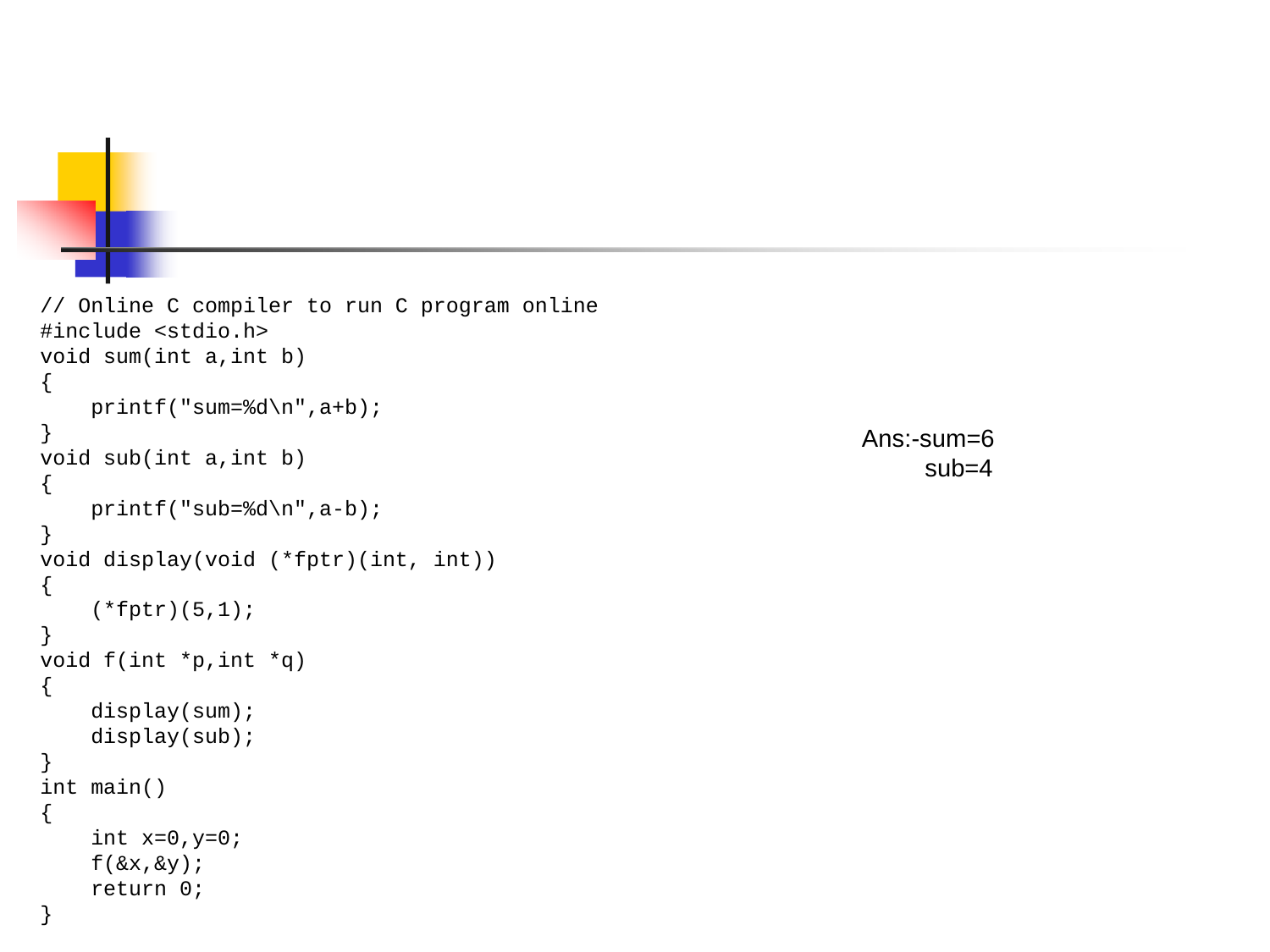

# // Online C compiler to run C program online #include <stdio.h> void sum(int a,int b) { printf("sum=%d\n",a+b); } void sub(int a,int b) { printf("sub=%d\n",a-b); } void display(void (*fptr)(int, int)) { (*fptr)(5,1); } void f(int *p,int *q) { display(sum); display(sub); } int main() { int x=0,y=0; f(&x,&y); return 0; }
Ans:-sum=6
         sub=4